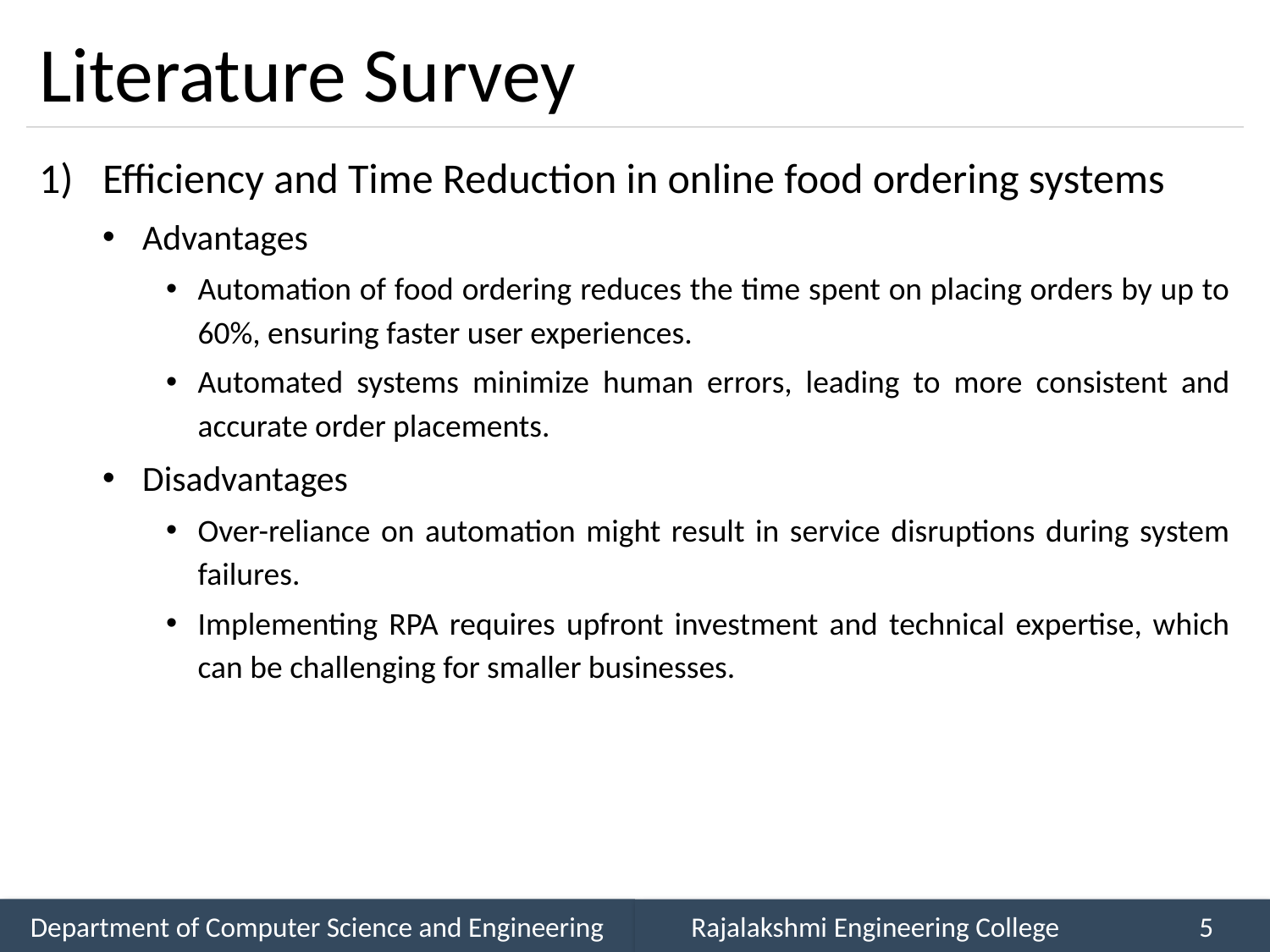

# Literature Survey
Efficiency and Time Reduction in online food ordering systems
Advantages
Automation of food ordering reduces the time spent on placing orders by up to 60%, ensuring faster user experiences.
Automated systems minimize human errors, leading to more consistent and accurate order placements.
Disadvantages
Over-reliance on automation might result in service disruptions during system failures.
Implementing RPA requires upfront investment and technical expertise, which can be challenging for smaller businesses.